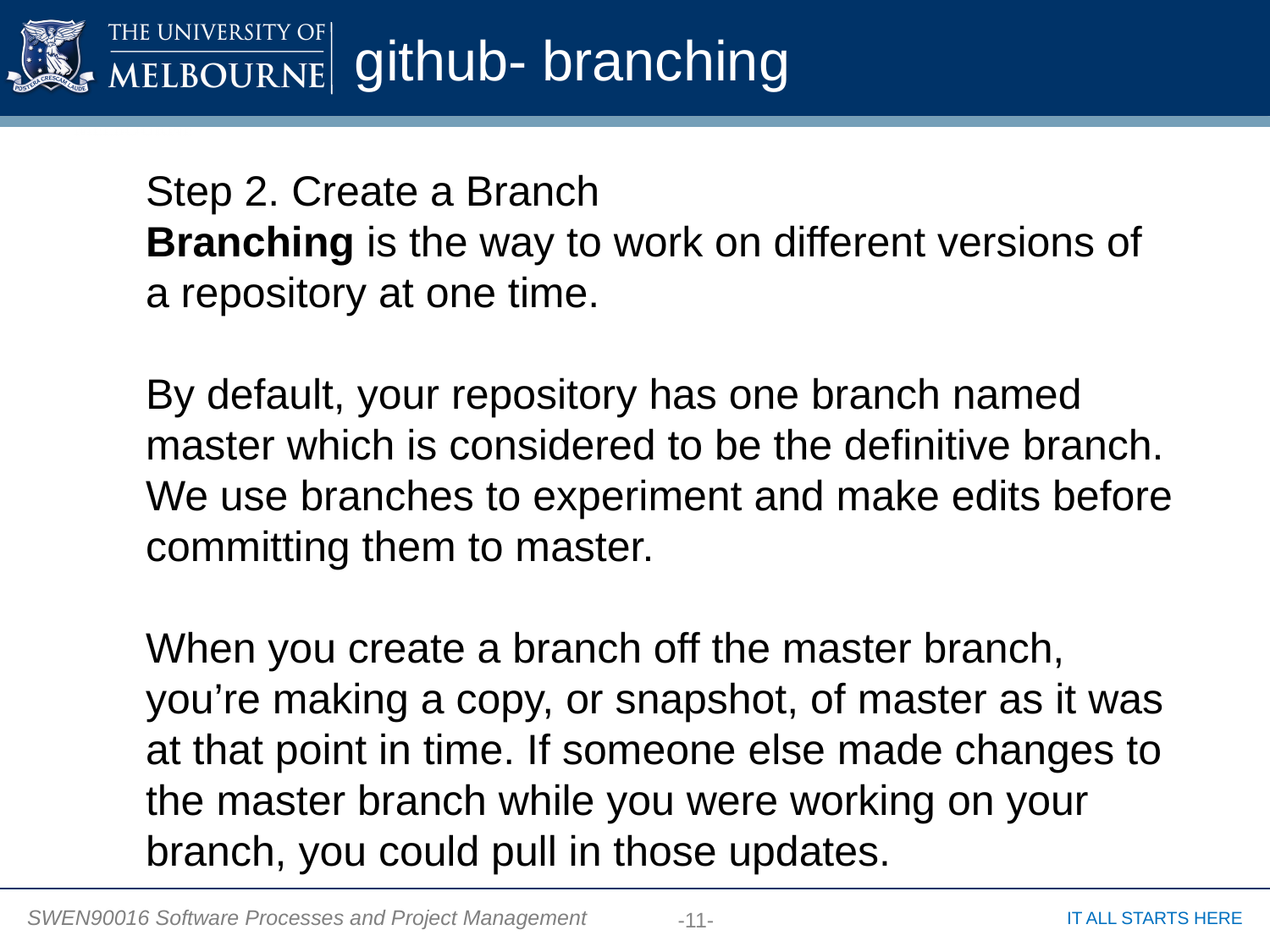

# github- branching
Step 2. Create a Branch
Branching is the way to work on different versions of a repository at one time.

By default, your repository has one branch named master which is considered to be the definitive branch. We use branches to experiment and make edits before committing them to master.

When you create a branch off the master branch, you’re making a copy, or snapshot, of master as it was at that point in time. If someone else made changes to the master branch while you were working on your branch, you could pull in those updates.

-11-